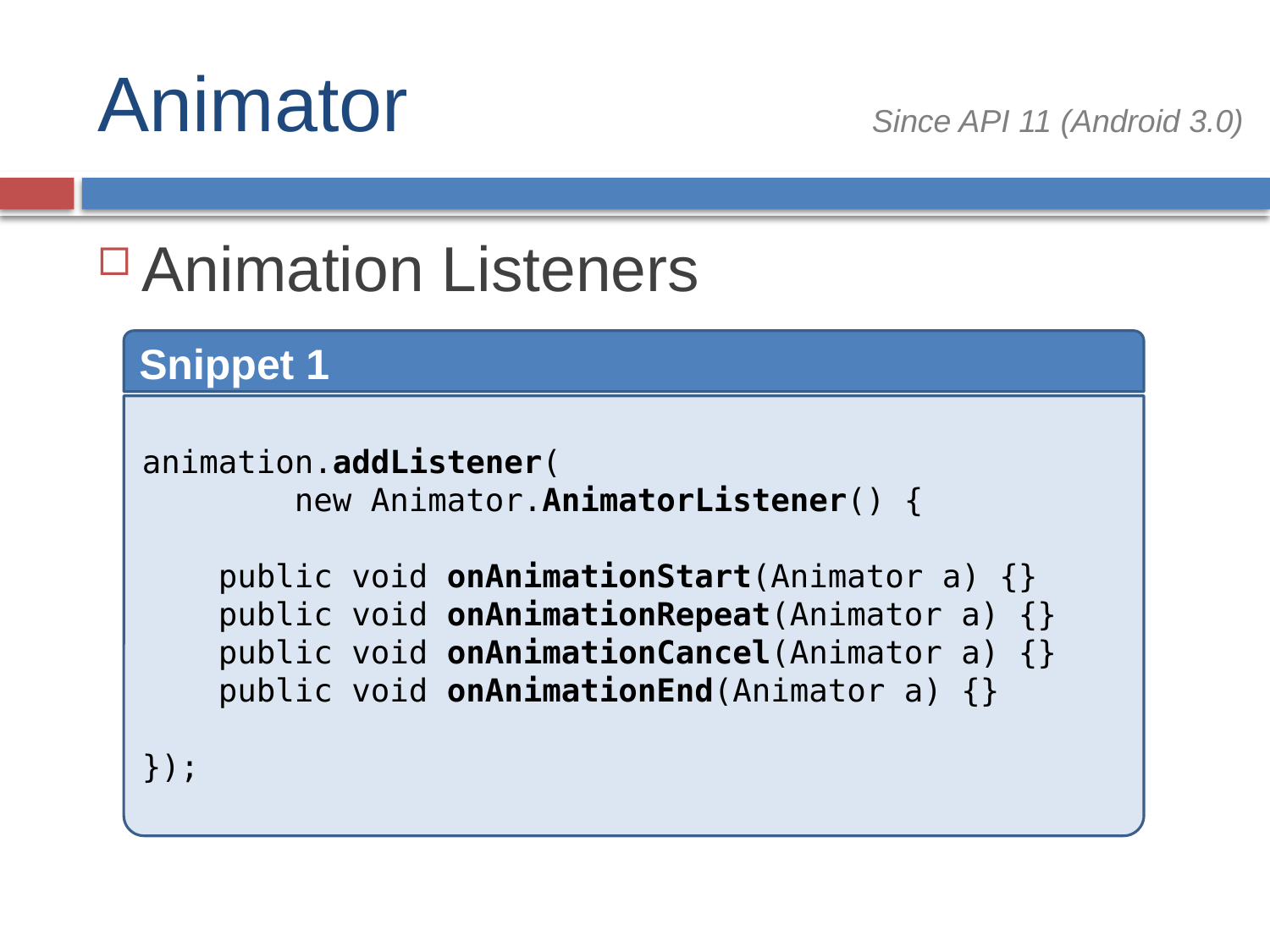

# Animator
Since API 11 (Android 3.0)
Animation Listeners
Snippet 1
animation.addListener(
        new Animator.AnimatorListener() {

    public void onAnimationStart(Animator a) {}
    public void onAnimationRepeat(Animator a) {}
    public void onAnimationCancel(Animator a) {}
    public void onAnimationEnd(Animator a) {}

});